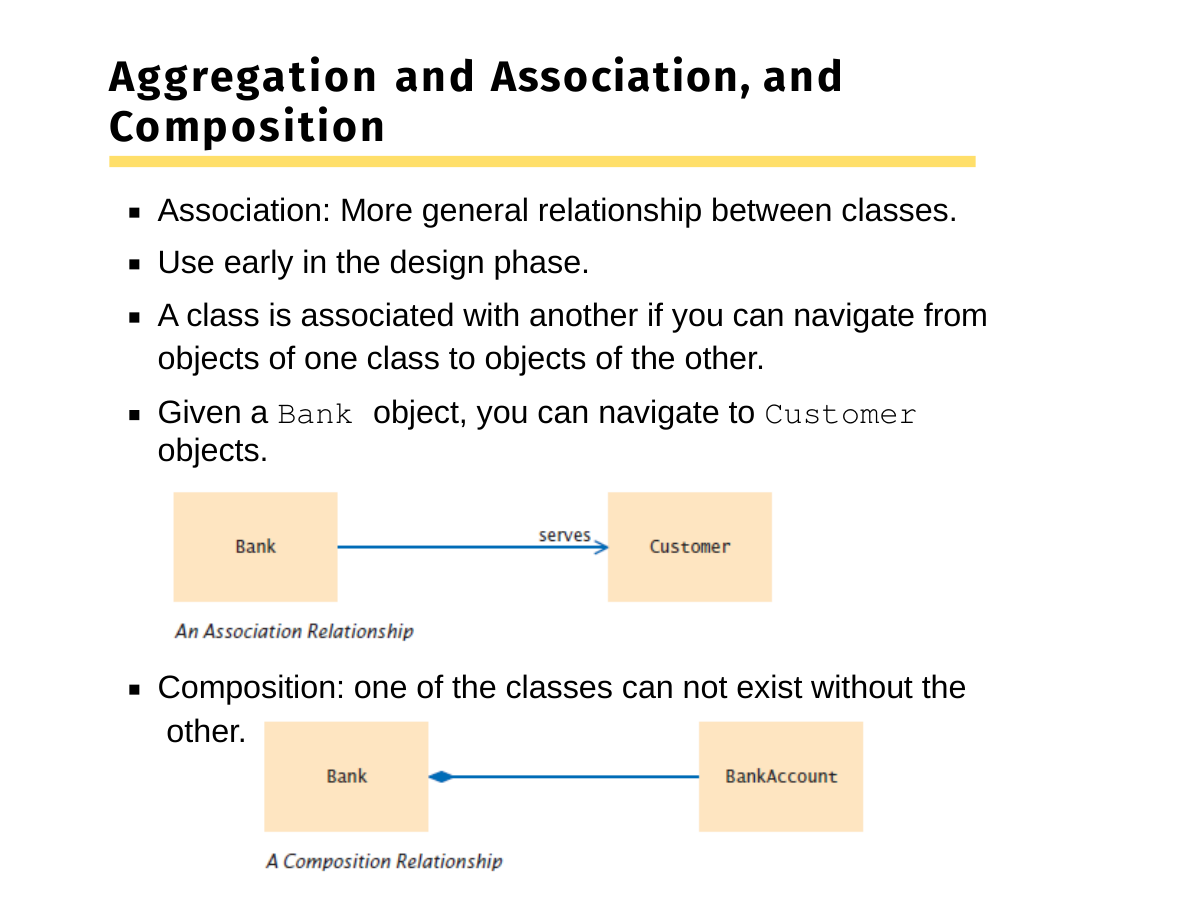

# Aggregation and Association, and  Composition
Association: More general relationship between classes.  Use early in the design phase.
A class is associated with another if you can navigate from  objects of one class to objects of the other.
Given a Bank object, you can navigate to Customer objects.

Composition: one of the classes can not exist without the  other.